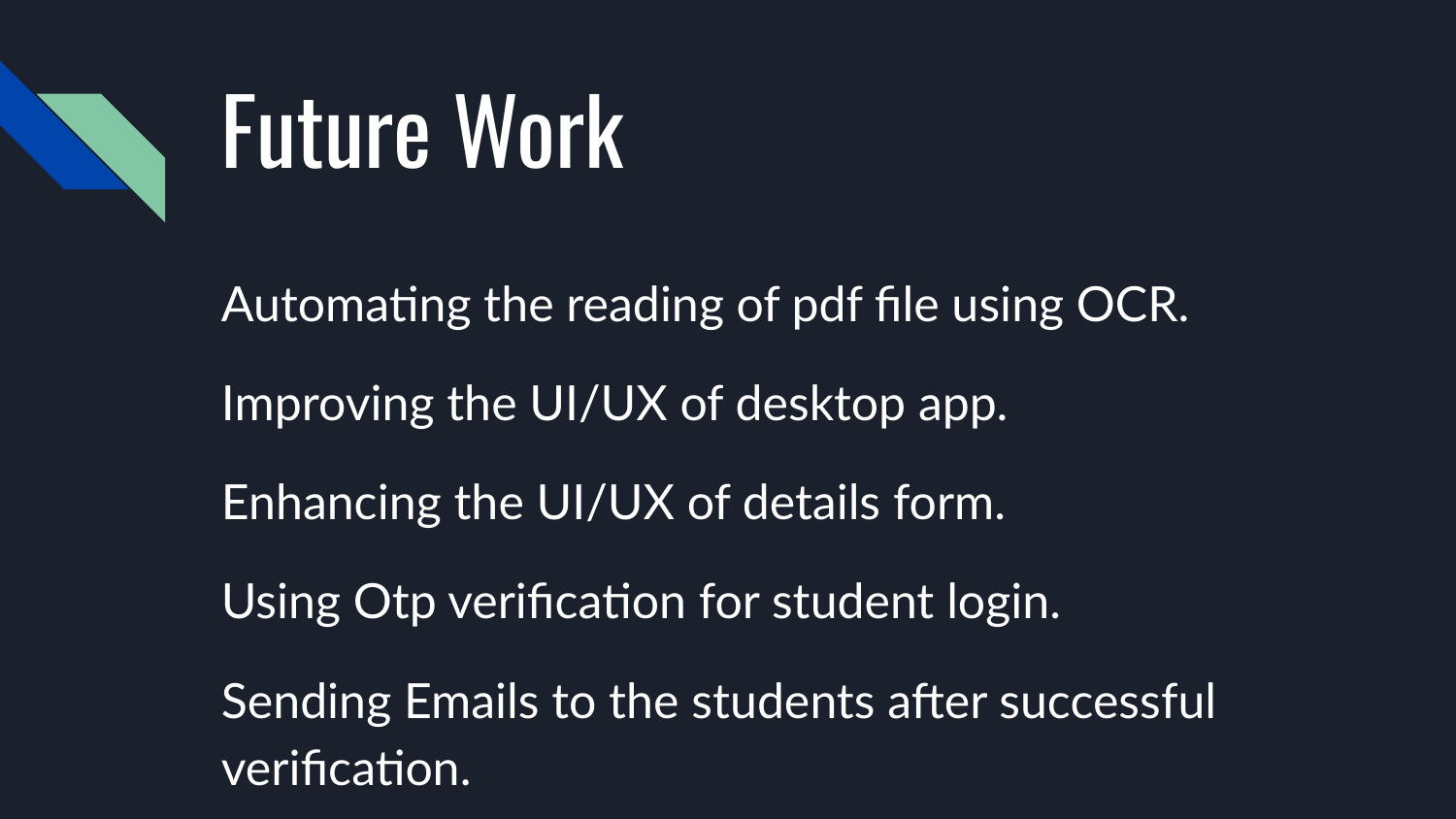

# Future Work
Automating the reading of pdf file using OCR.
Improving the UI/UX of desktop app.
Enhancing the UI/UX of details form.
Using Otp verification for student login.
Sending Emails to the students after successful verification.